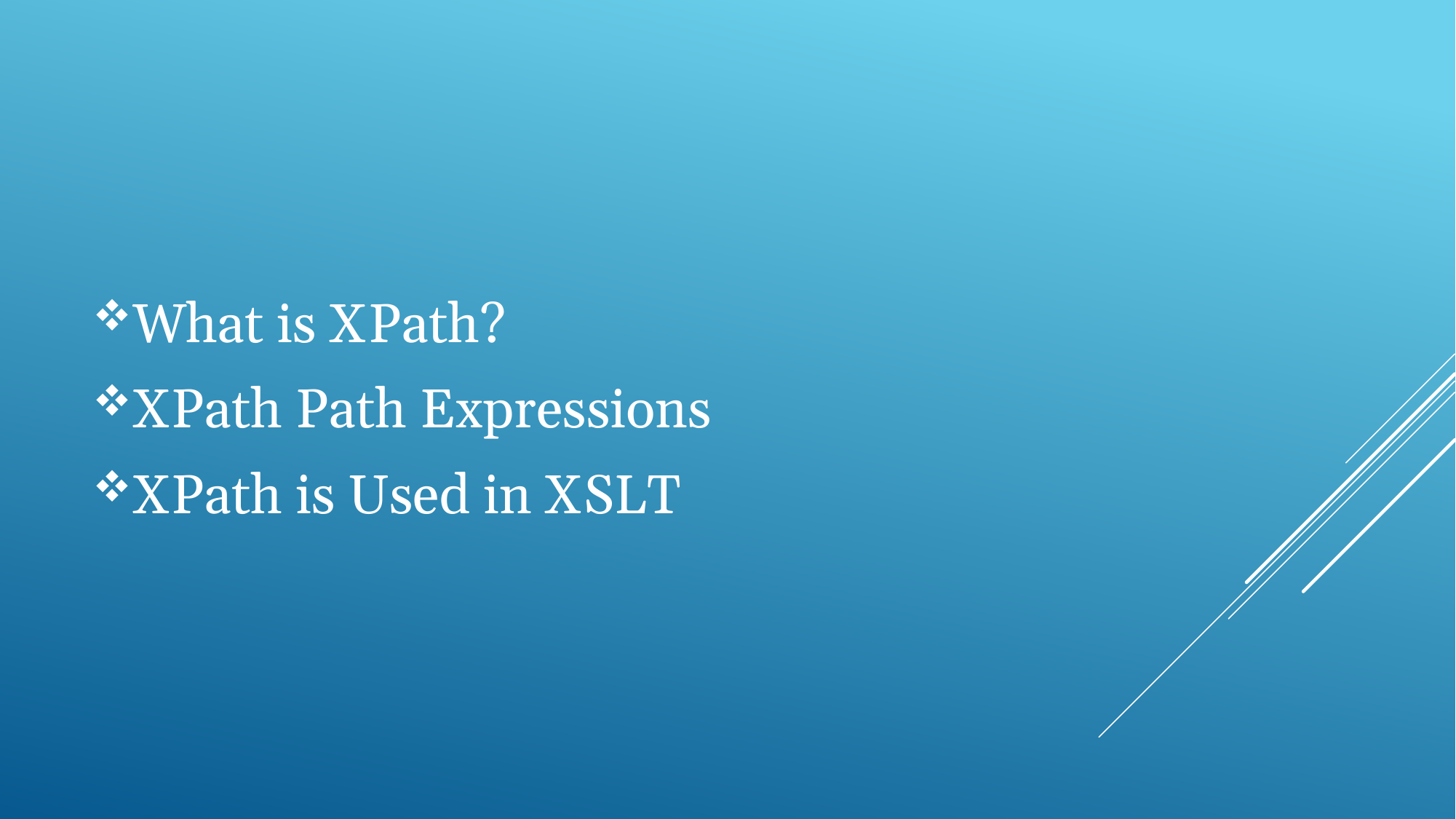

What is XPath?
XPath Path Expressions
XPath is Used in XSLT